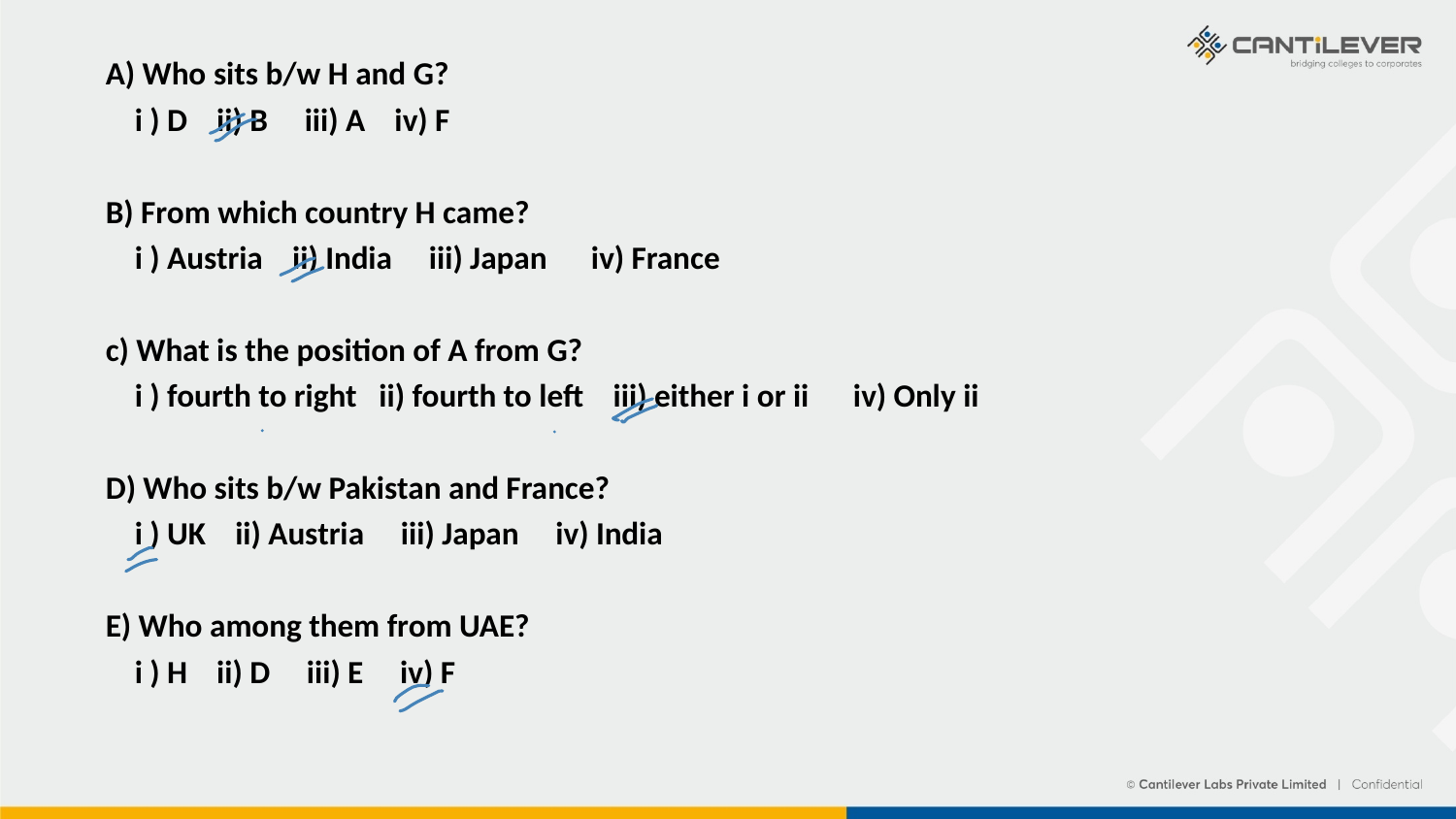

A) Who sits b/w H and G?
    i ) D    ii) B     iii) A    iv) F

B) From which country H came?
    i ) Austria    ii) India     iii) Japan      iv) France

c) What is the position of A from G?
    i ) fourth to right   ii) fourth to left    iii) either i or ii      iv) Only ii

D) Who sits b/w Pakistan and France?
    i ) UK    ii) Austria     iii) Japan     iv) India

E) Who among them from UAE?
    i ) H    ii) D     iii) E     iv) F